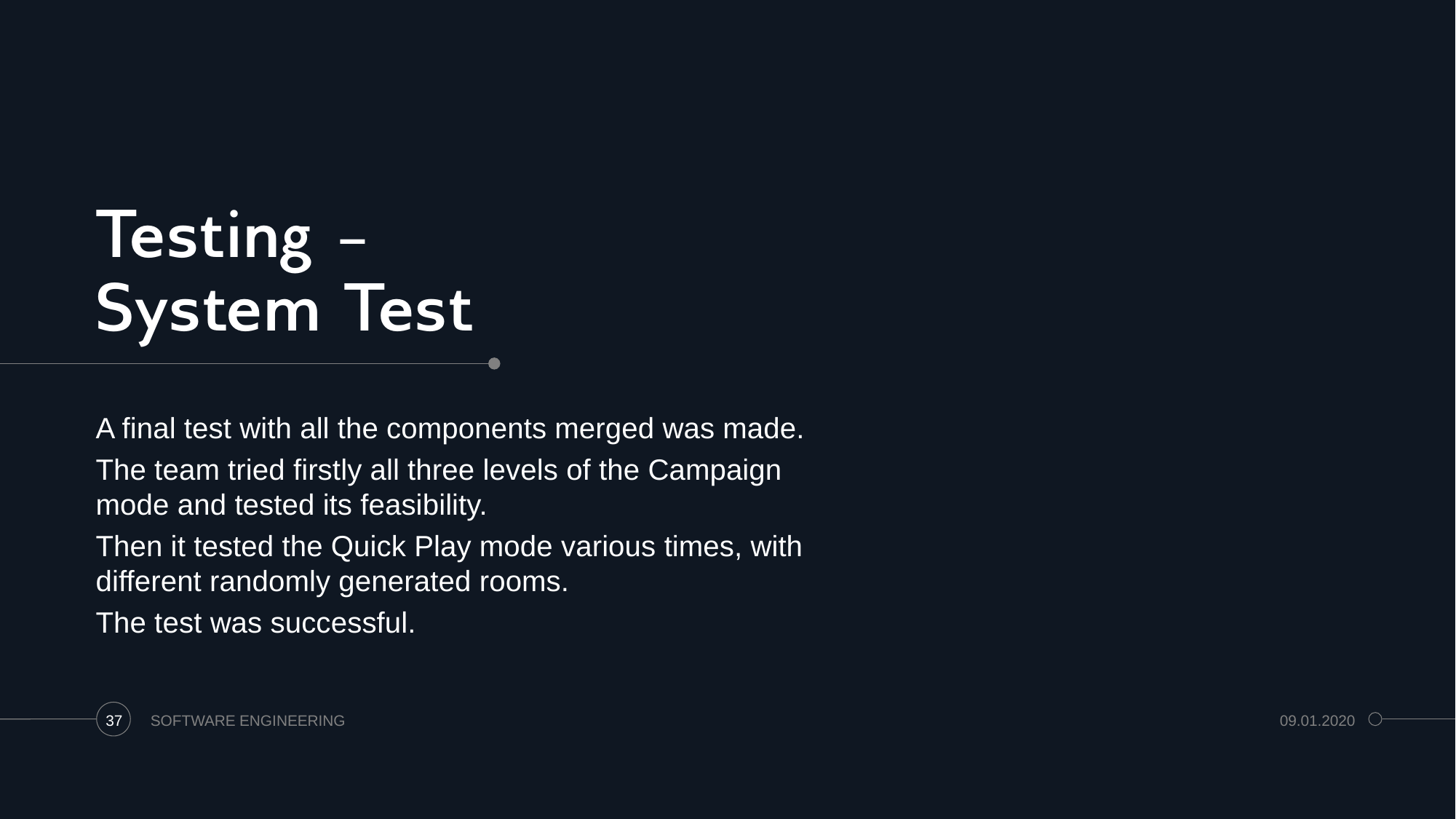

# Testing – System Test
A final test with all the components merged was made.
The team tried firstly all three levels of the Campaign mode and tested its feasibility.
Then it tested the Quick Play mode various times, with different randomly generated rooms.
The test was successful.
SOFTWARE ENGINEERING
09.01.2020
37